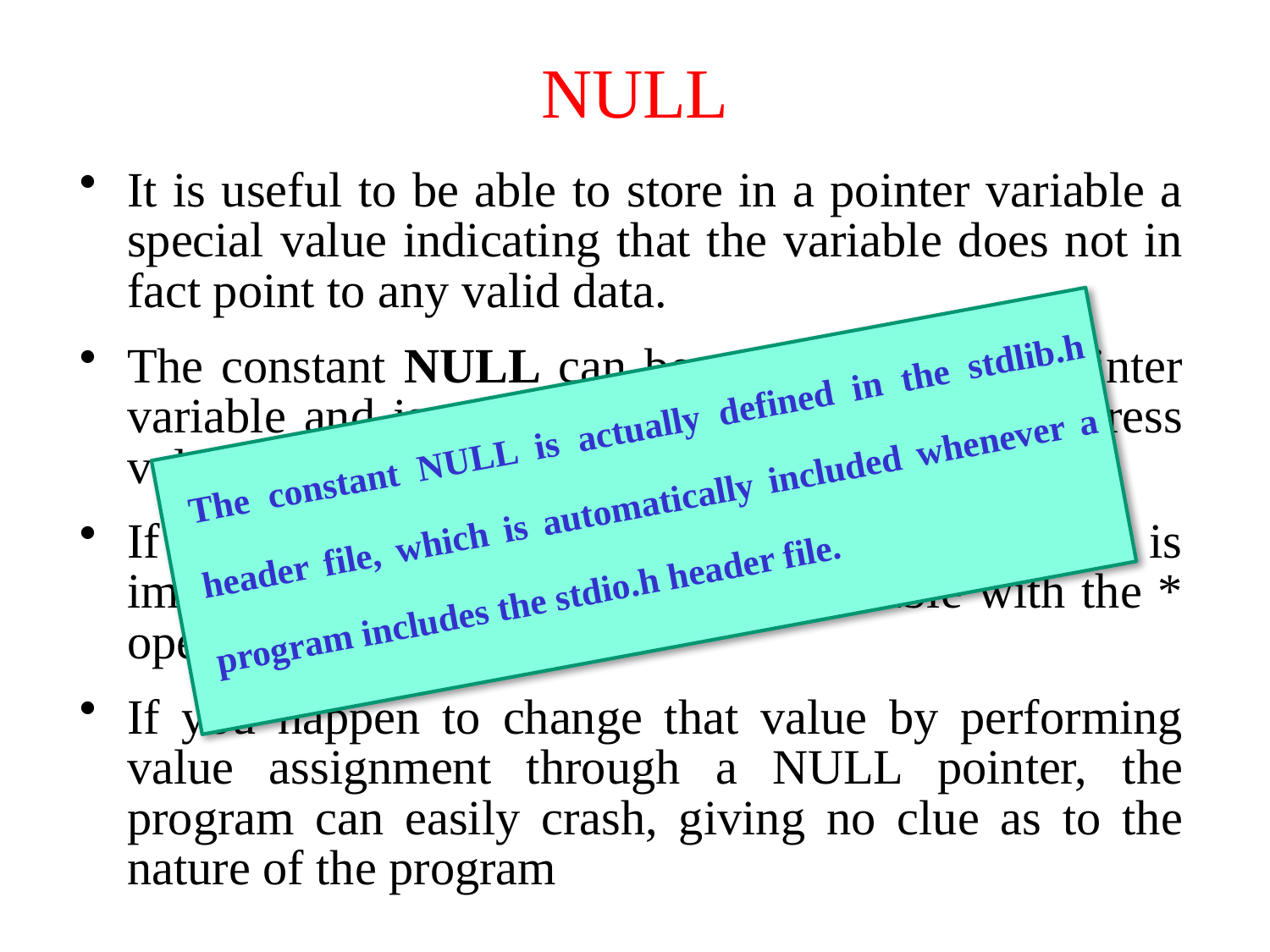

# NULL
It is useful to be able to store in a pointer variable a special value indicating that the variable does not in fact point to any valid data.
The constant NULL can be assigned to any pointer variable and is represented internally as the address value 0.
If a pointer variable has the value NULL, it is important not to dereference that variable with the * operator.
If you happen to change that value by performing value assignment through a NULL pointer, the program can easily crash, giving no clue as to the nature of the program
The constant NULL is actually defined in the stdlib.h header file, which is automatically included whenever a program includes the stdio.h header file.
34